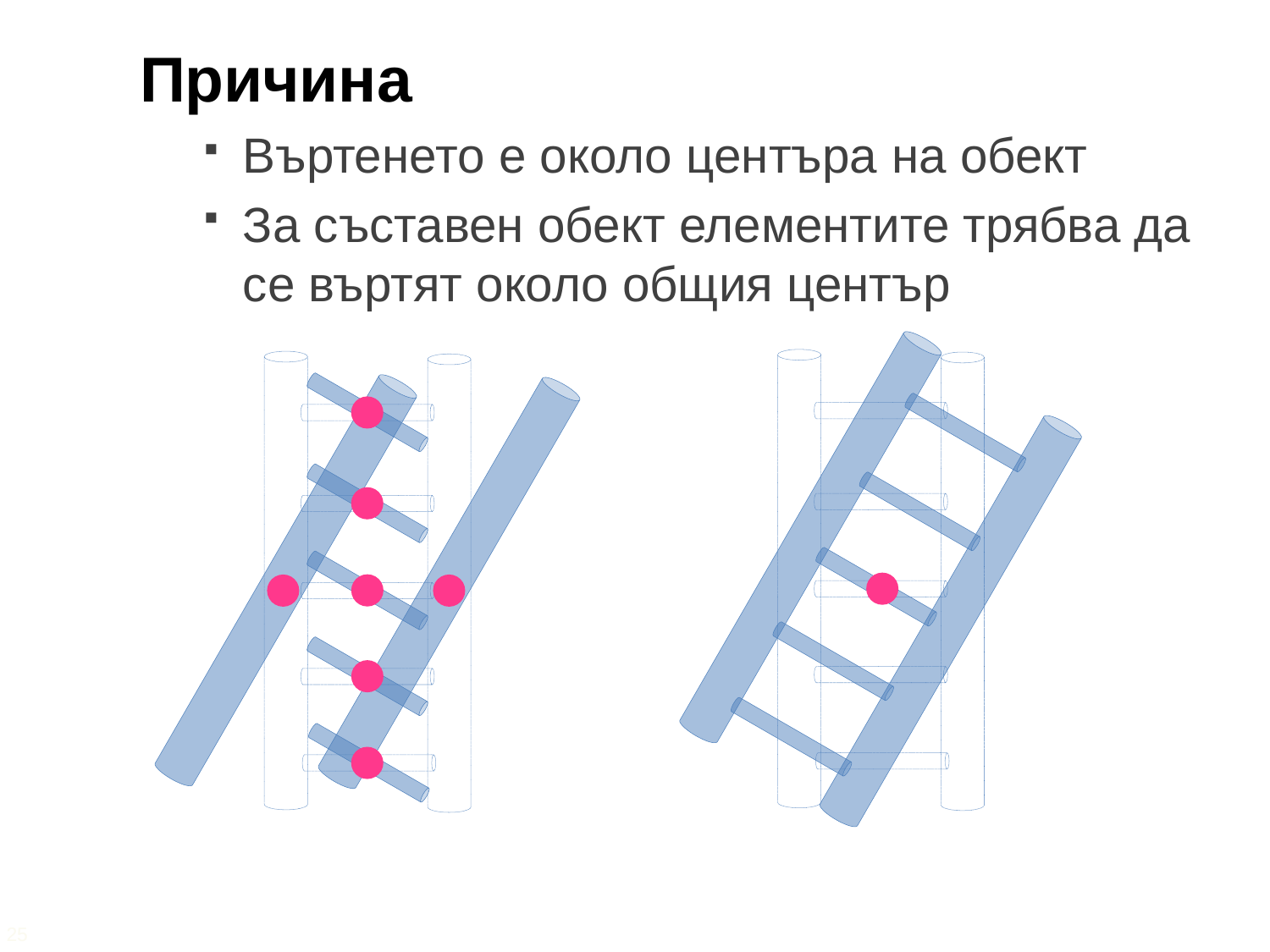

Причина
Въртенето е около центъра на обект
За съставен обект елементите трябва да се въртят около общия център